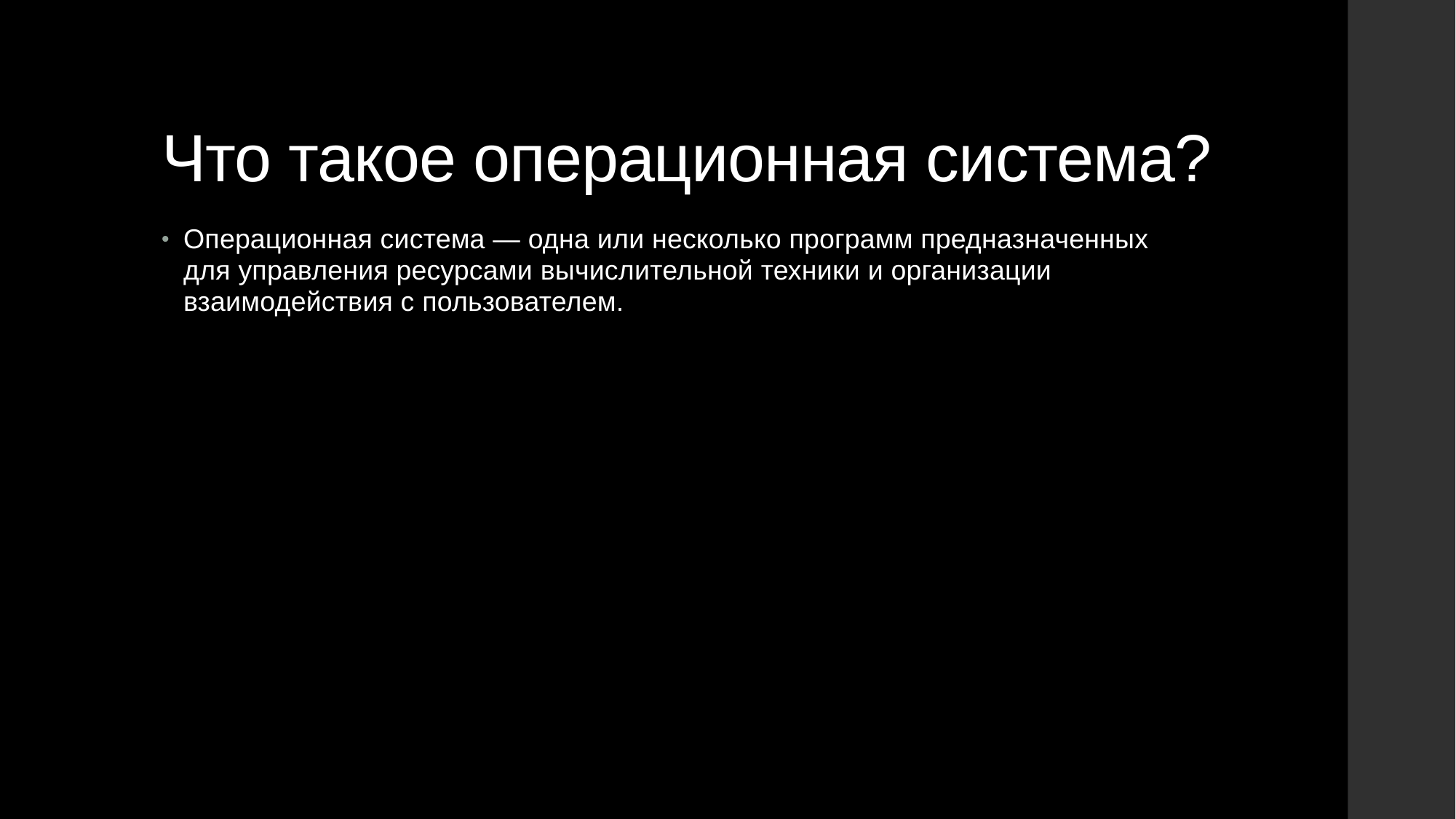

# Что такое операционная система?
Операционная система — одна или несколько программ предназначенных для управления ресурсами вычислительной техники и организации взаимодействия с пользователем.